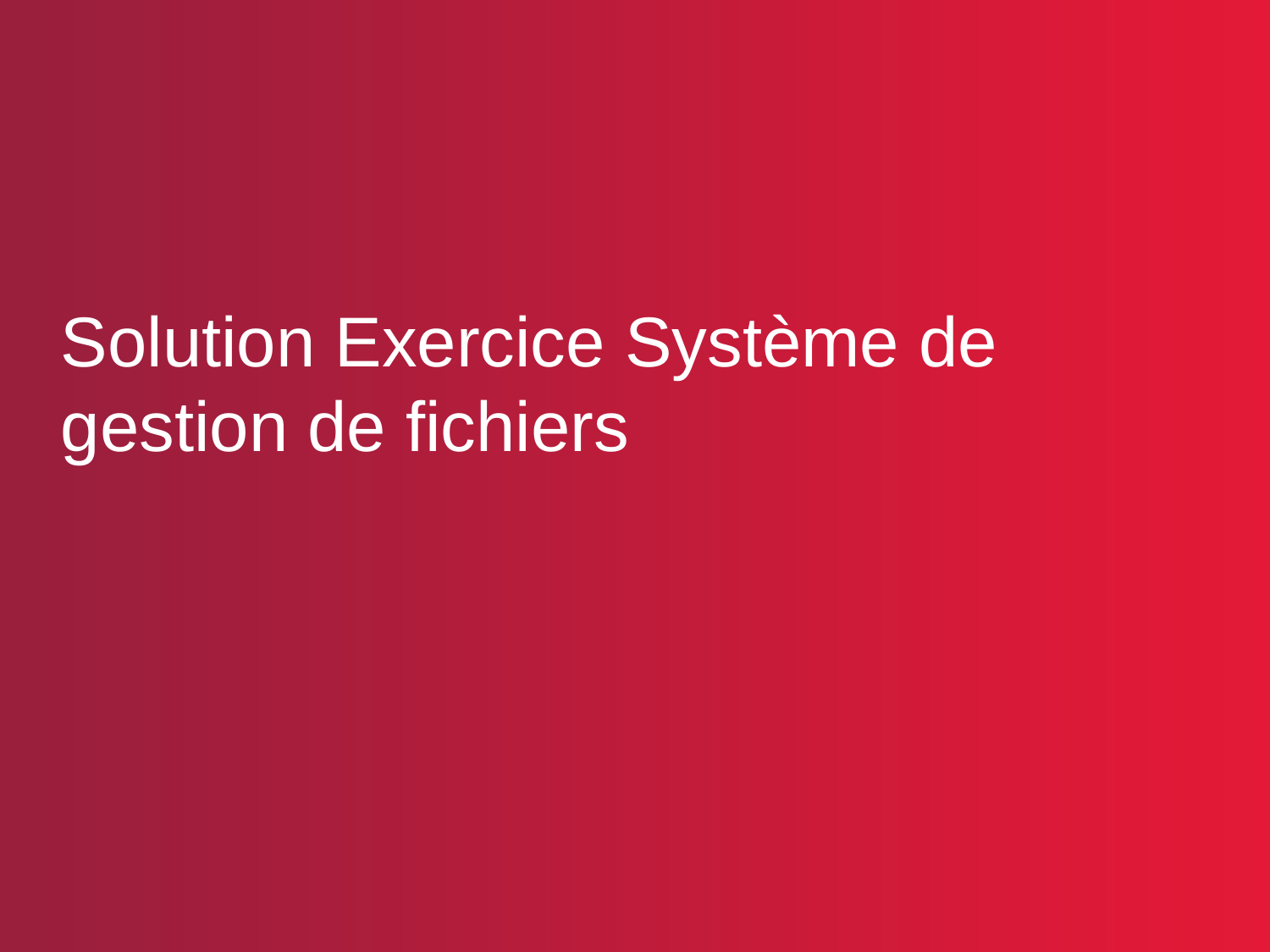

Solution Exercice Système de gestion de fichiers